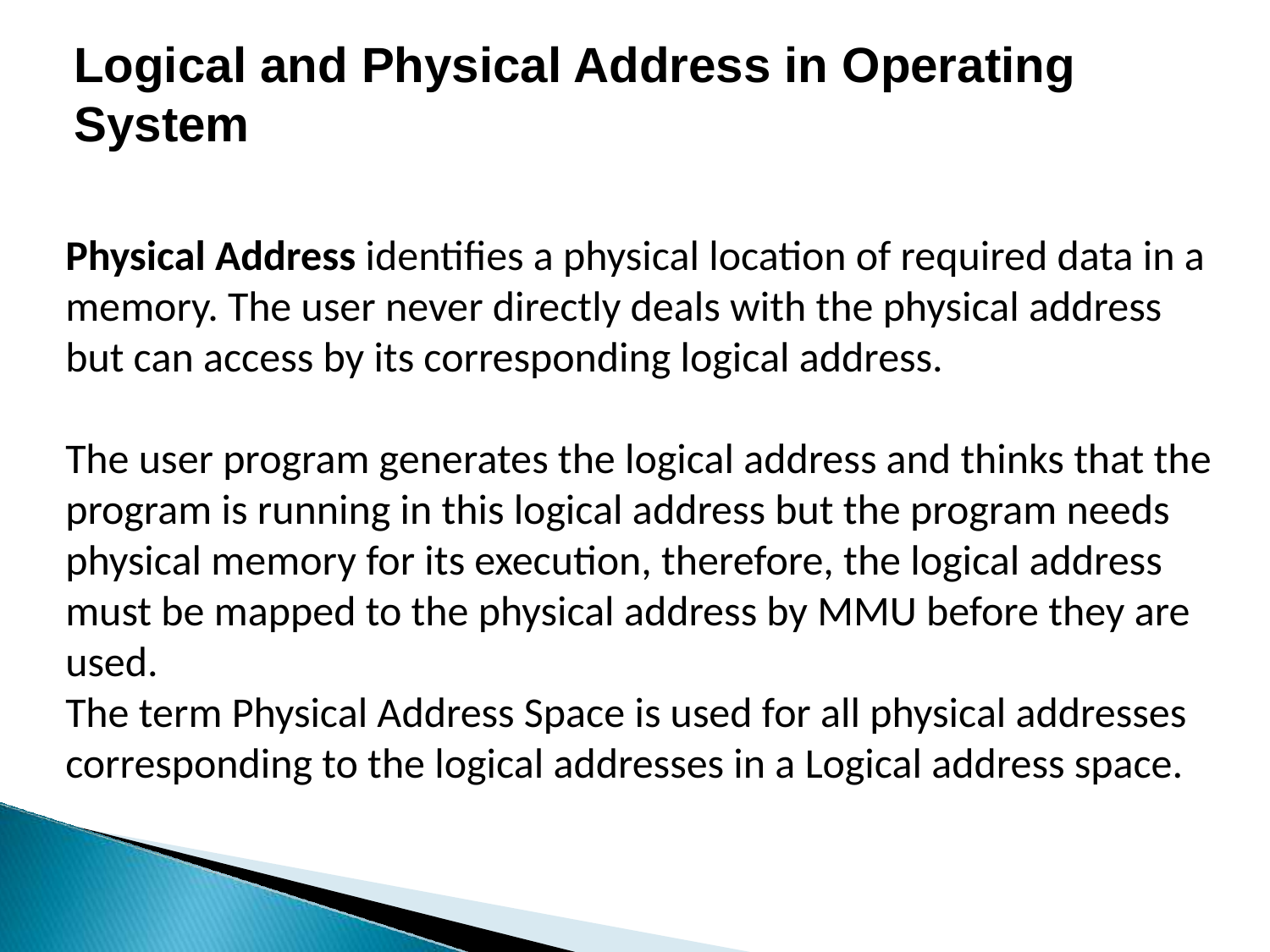

# Logical and Physical Address in Operating System
Physical Address identifies a physical location of required data in a memory. The user never directly deals with the physical address but can access by its corresponding logical address.

The user program generates the logical address and thinks that the program is running in this logical address but the program needs physical memory for its execution, therefore, the logical address must be mapped to the physical address by MMU before they are used.
The term Physical Address Space is used for all physical addresses corresponding to the logical addresses in a Logical address space.